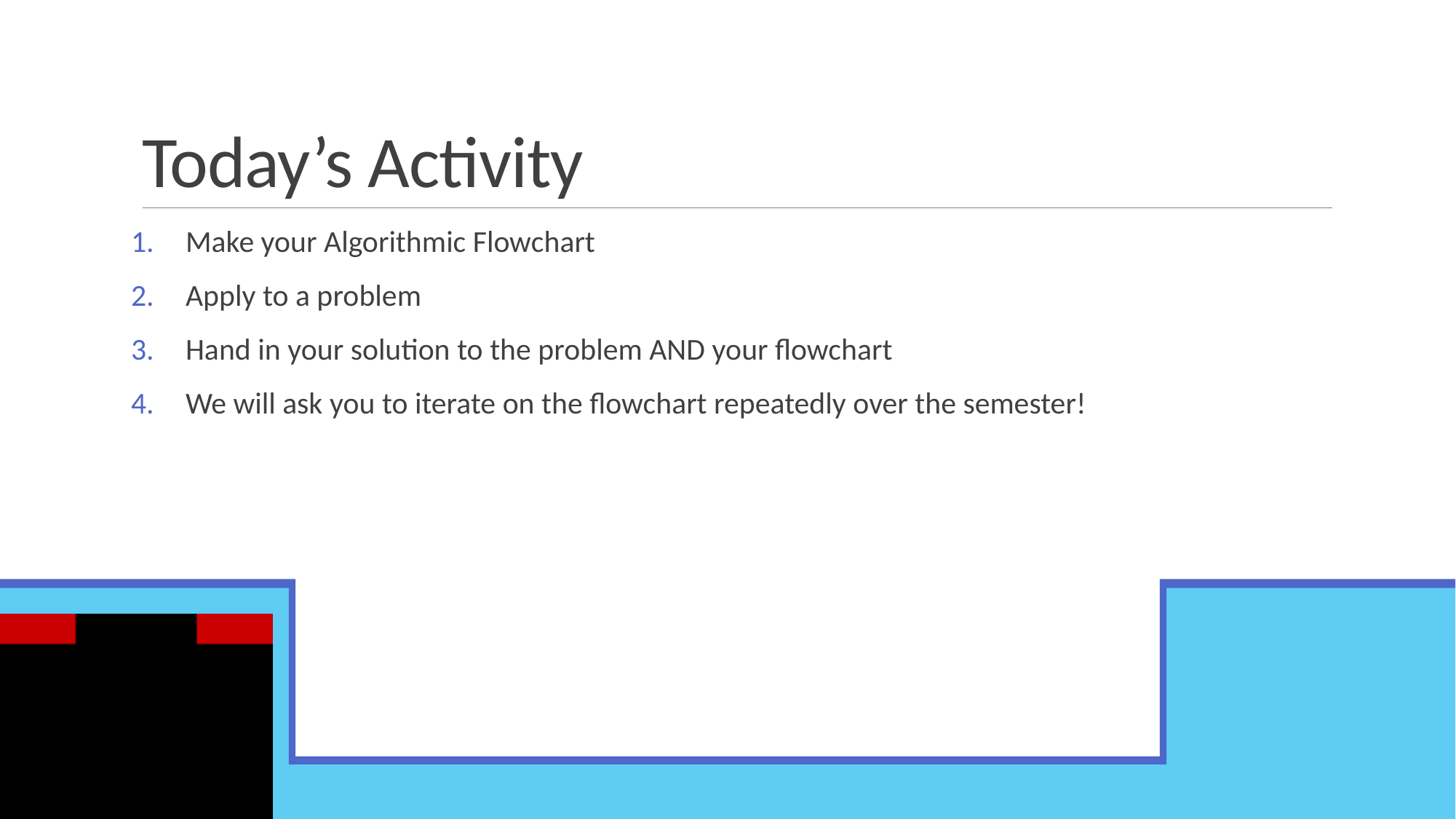

# Today’s Activity
Make your Algorithmic Flowchart
Apply to a problem
Hand in your solution to the problem AND your flowchart
We will ask you to iterate on the flowchart repeatedly over the semester!